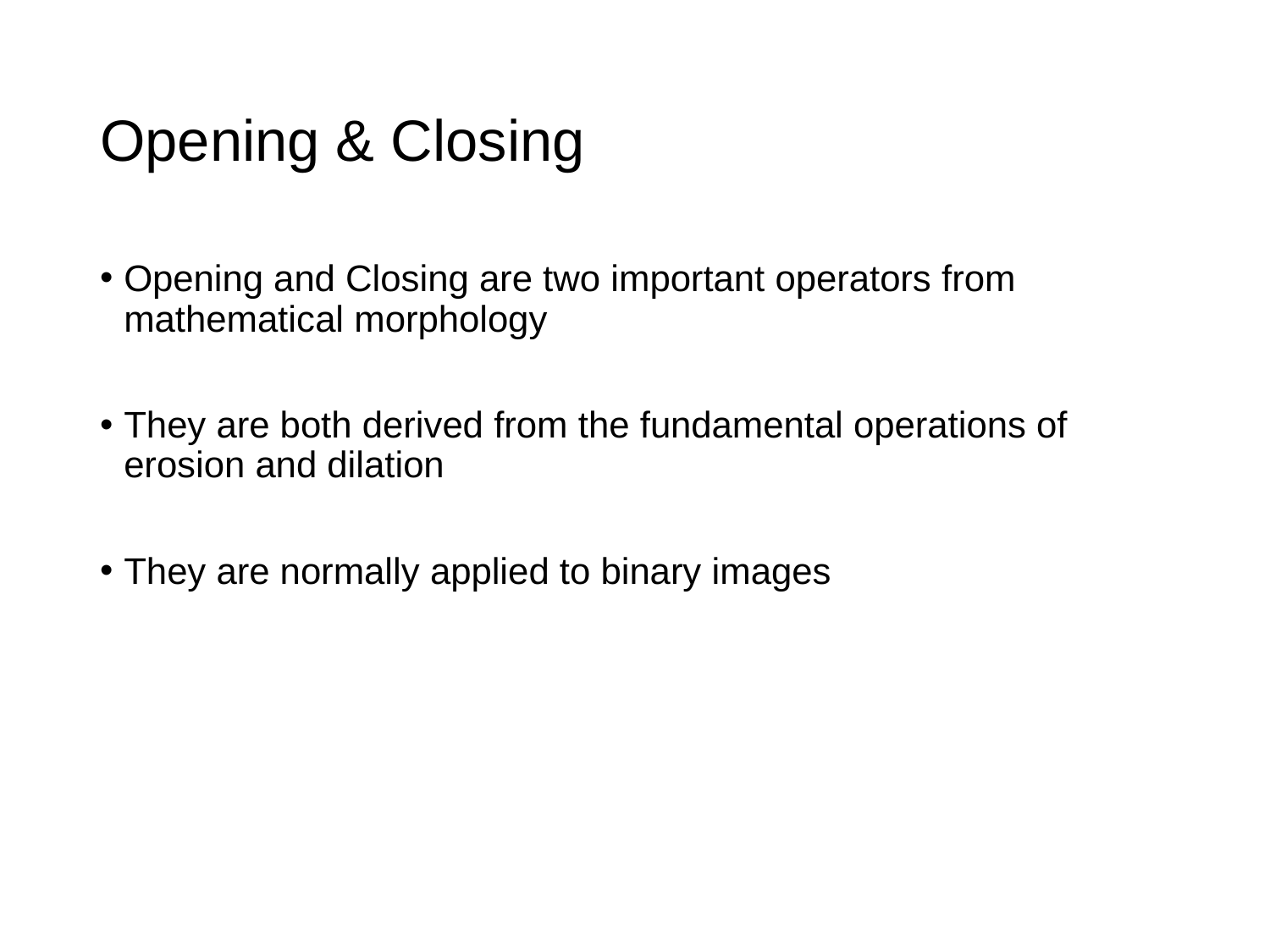

# Opening & Closing
Opening and Closing are two important operators from mathematical morphology

They are both derived from the fundamental operations of erosion and dilation

They are normally applied to binary images